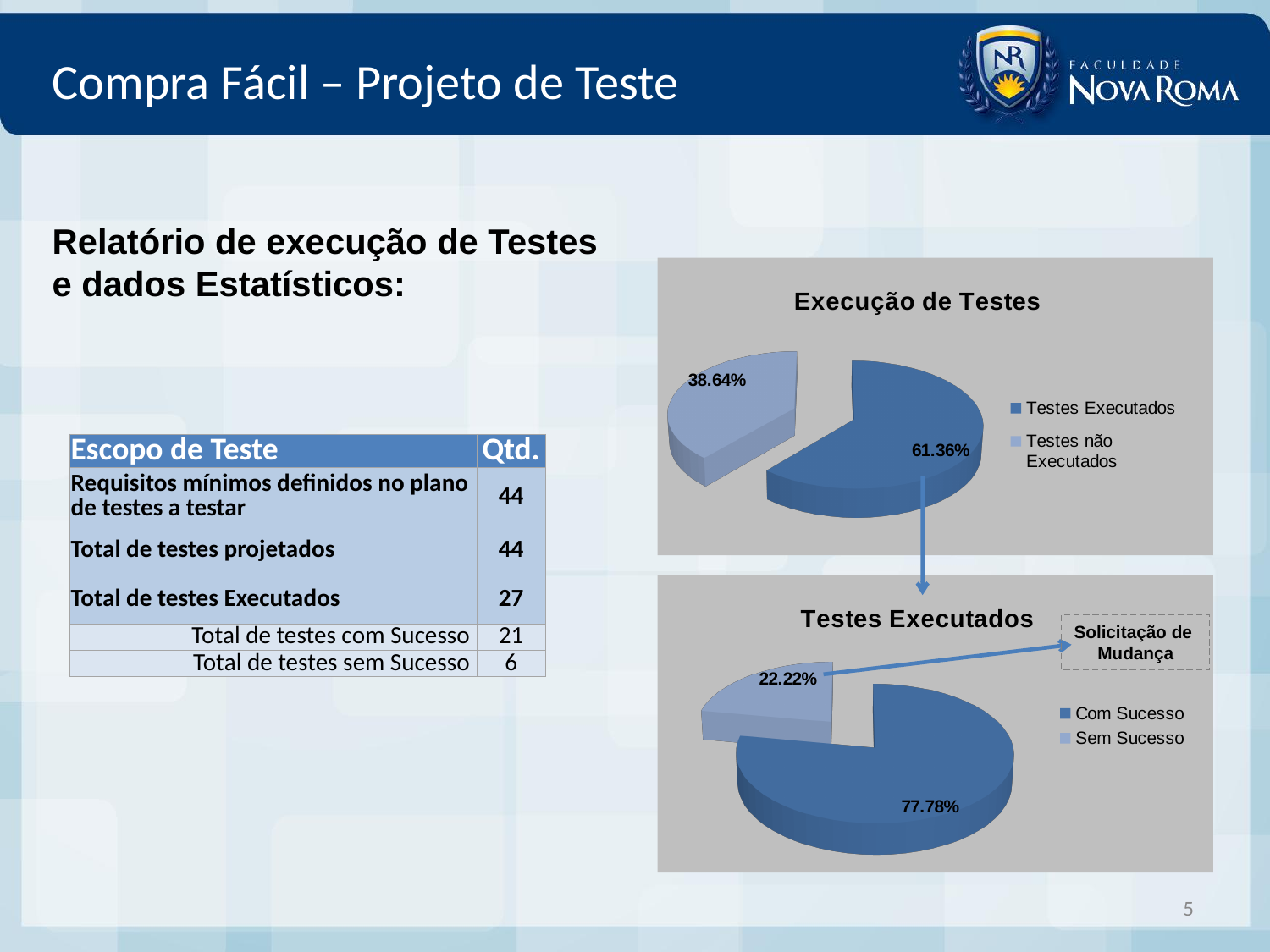

Compra Fácil – Projeto de Teste
Relatório de execução de Testes
e dados Estatísticos:

[unsupported chart]

| Escopo de Teste | Qtd. |
| --- | --- |
| Requisitos mínimos definidos no plano de testes a testar | 44 |
| Total de testes projetados | 44 |
| Total de testes Executados | 27 |
| Total de testes com Sucesso | 21 |
| Total de testes sem Sucesso | 6 |

[unsupported chart]

Solicitação de
Mudança
5